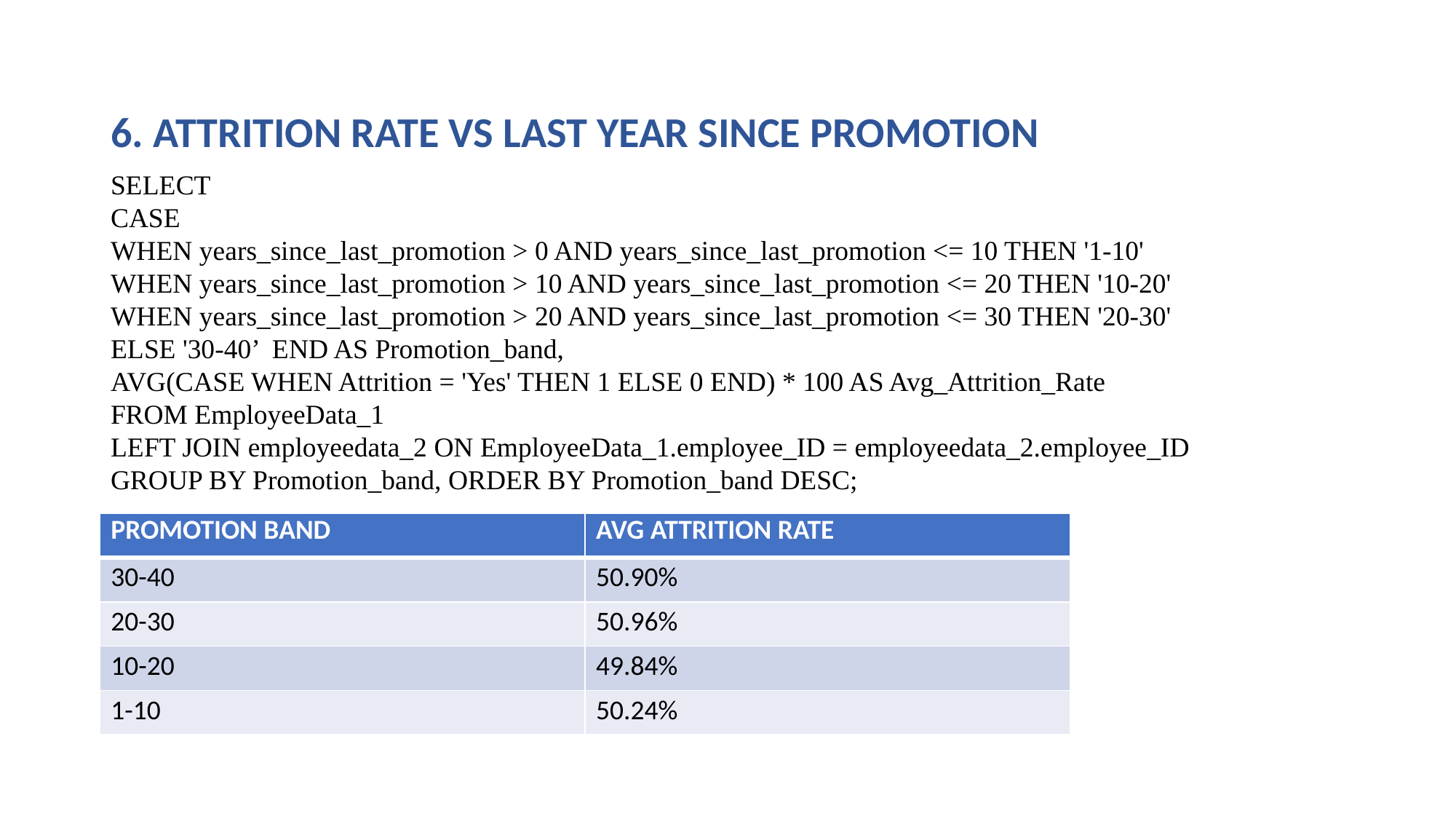

6. ATTRITION RATE VS LAST YEAR SINCE PROMOTION
SELECT
CASE
WHEN years_since_last_promotion > 0 AND years_since_last_promotion <= 10 THEN '1-10'
WHEN years_since_last_promotion > 10 AND years_since_last_promotion <= 20 THEN '10-20'
WHEN years_since_last_promotion > 20 AND years_since_last_promotion <= 30 THEN '20-30'
ELSE '30-40’  END AS Promotion_band,
AVG(CASE WHEN Attrition = 'Yes' THEN 1 ELSE 0 END) * 100 AS Avg_Attrition_Rate
FROM EmployeeData_1
LEFT JOIN employeedata_2 ON EmployeeData_1.employee_ID = employeedata_2.employee_ID
GROUP BY Promotion_band, ORDER BY Promotion_band DESC;
| PROMOTION BAND | AVG ATTRITION RATE |
| --- | --- |
| 30-40 | 50.90% |
| 20-30 | 50.96% |
| 10-20 | 49.84% |
| 1-10 | 50.24% |